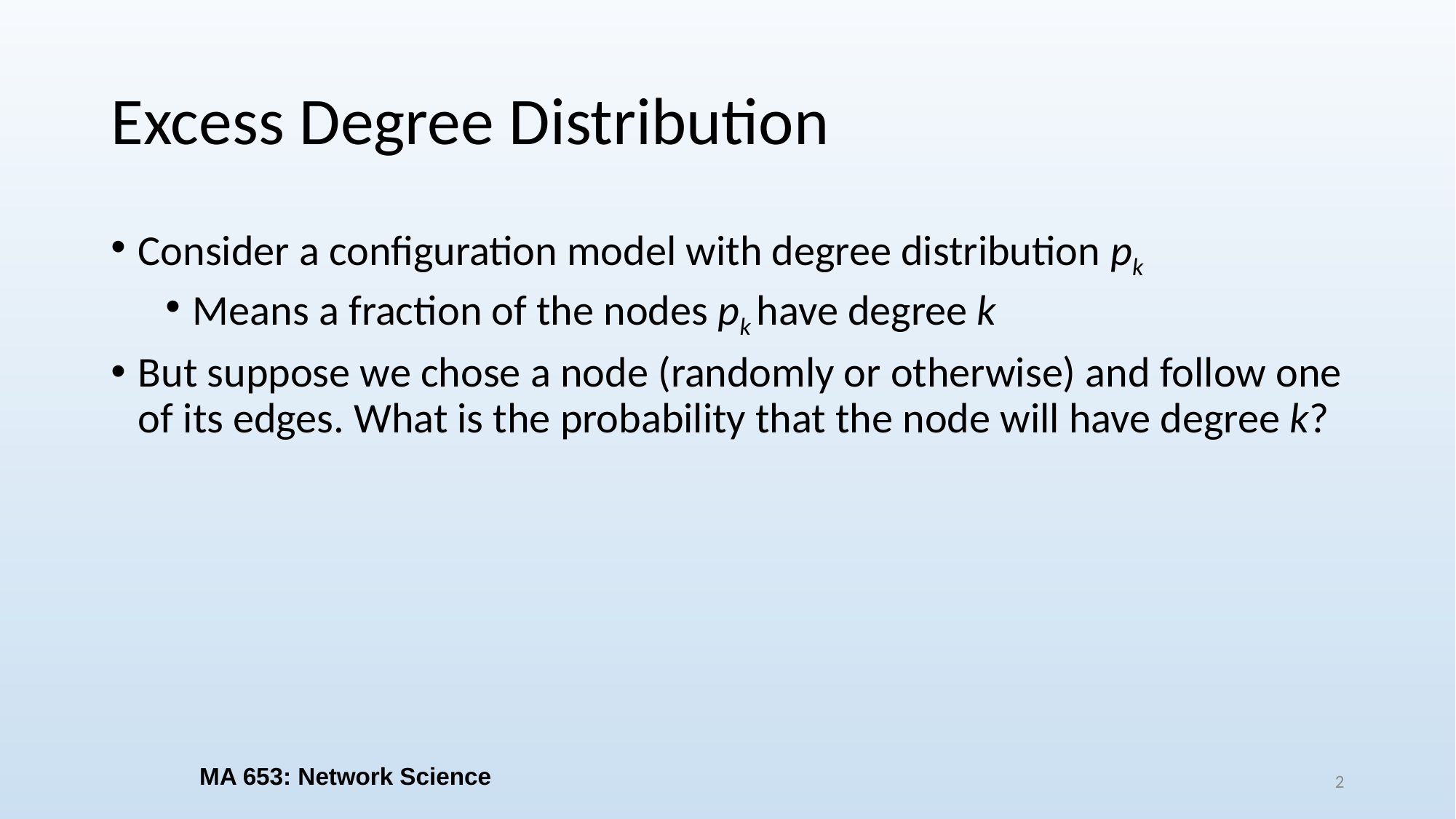

# Excess Degree Distribution
Consider a configuration model with degree distribution pk
Means a fraction of the nodes pk have degree k
But suppose we chose a node (randomly or otherwise) and follow one of its edges. What is the probability that the node will have degree k?

MA 653: Network Science
2